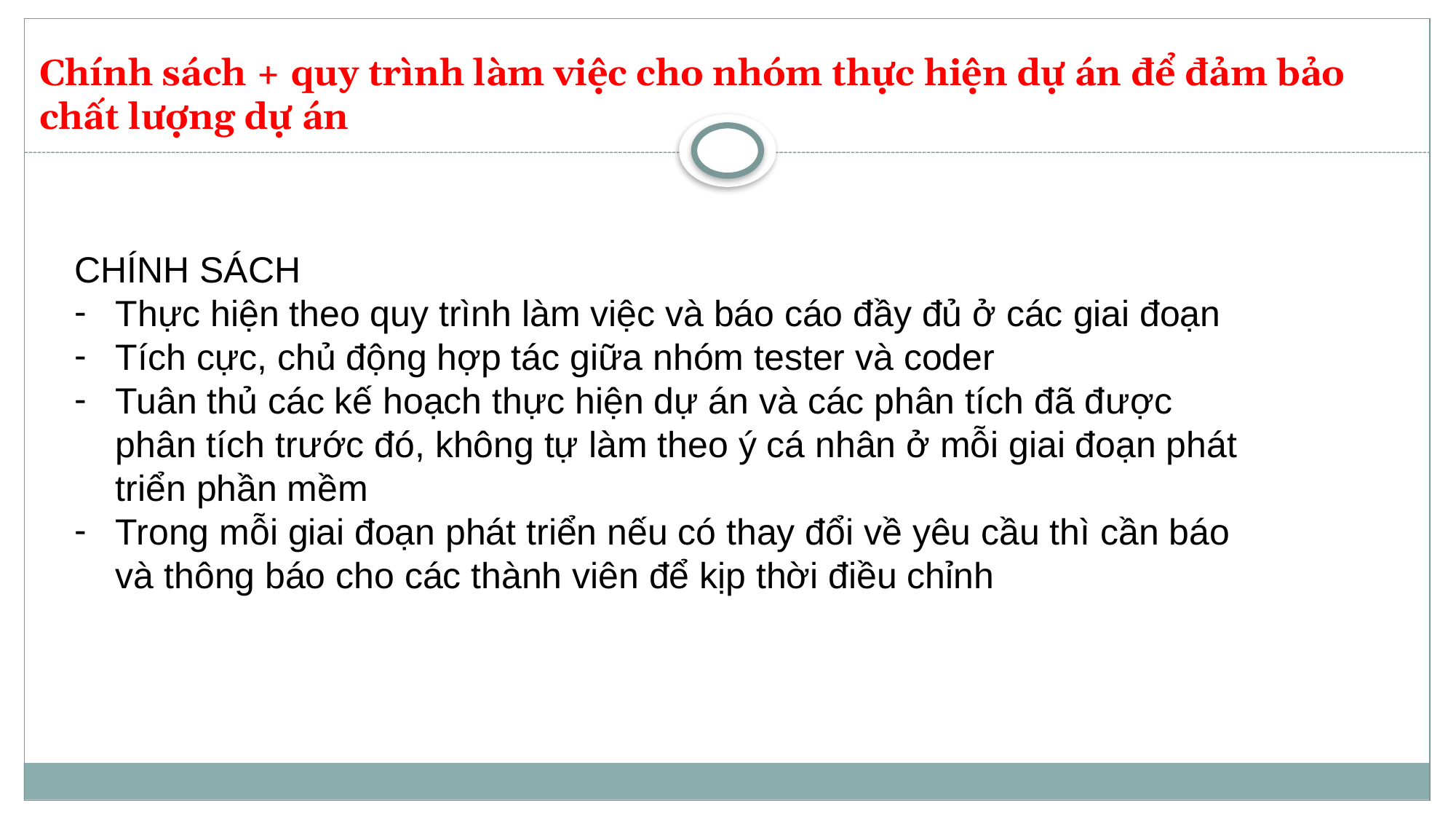

# Chính sách + quy trình làm việc cho nhóm thực hiện dự án để đảm bảo chất lượng dự án
CHÍNH SÁCH
Thực hiện theo quy trình làm việc và báo cáo đầy đủ ở các giai đoạn
Tích cực, chủ động hợp tác giữa nhóm tester và coder
Tuân thủ các kế hoạch thực hiện dự án và các phân tích đã được phân tích trước đó, không tự làm theo ý cá nhân ở mỗi giai đoạn phát triển phần mềm
Trong mỗi giai đoạn phát triển nếu có thay đổi về yêu cầu thì cần báo và thông báo cho các thành viên để kịp thời điều chỉnh